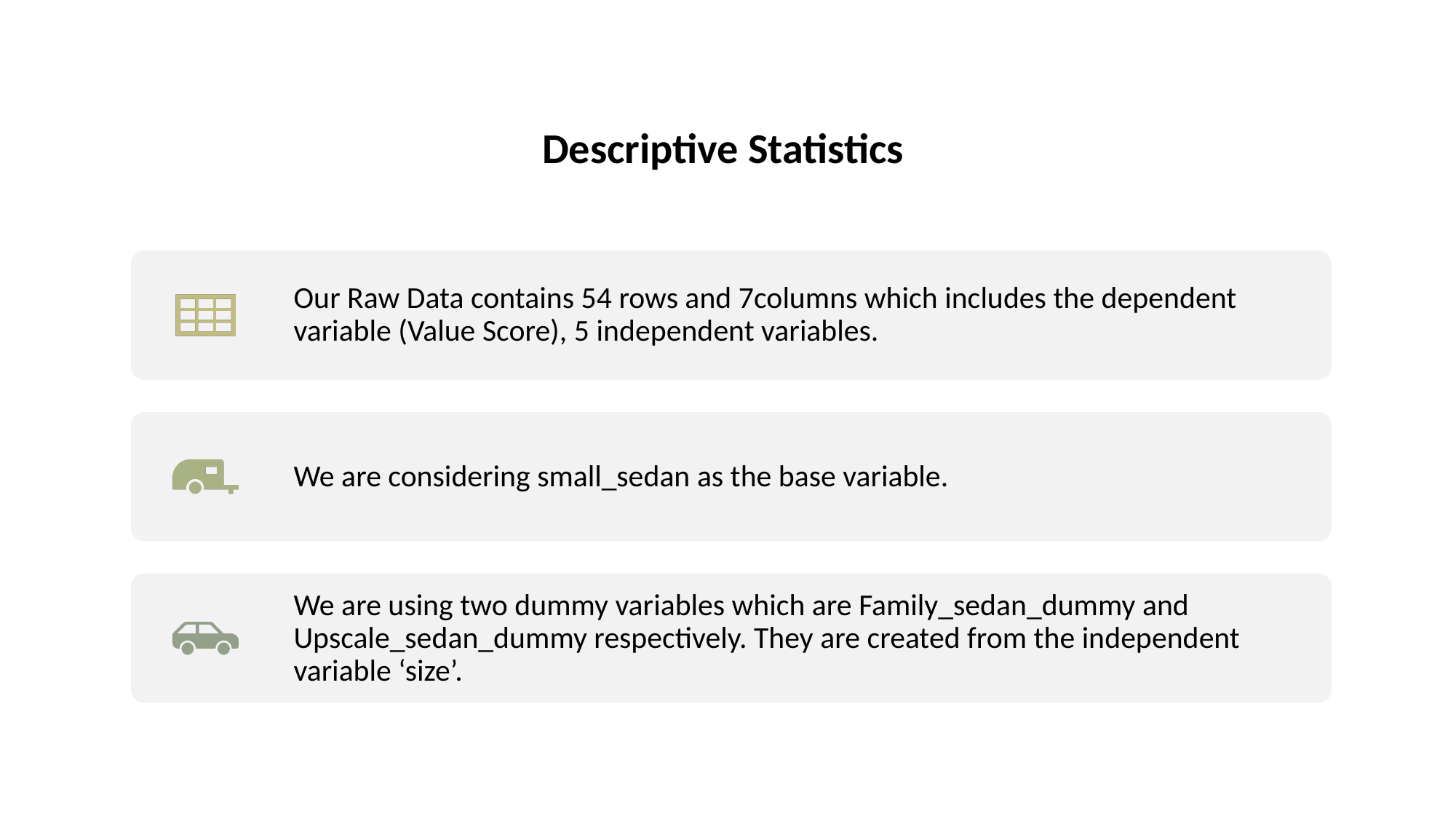

Descriptive Statistics
Our Raw Data contains 54 rows and 7columns which includes the dependent variable (Value Score), 5 independent variables.
We are considering small_sedan as the base variable.
We are using two dummy variables which are Family_sedan_dummy and Upscale_sedan_dummy respectively. They are created from the independent variable ‘size’.